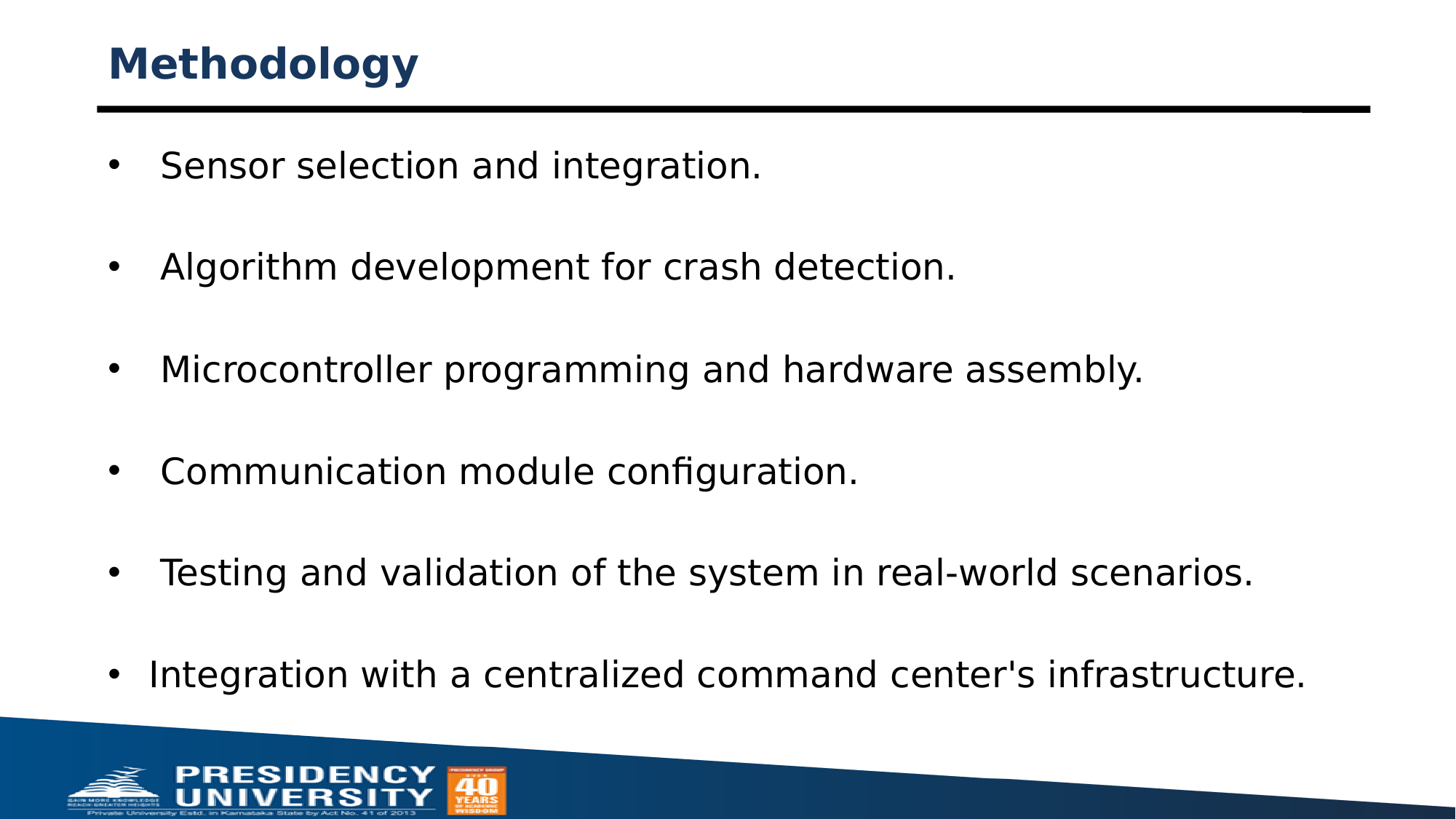

# Methodology
 Sensor selection and integration.

 Algorithm development for crash detection.

 Microcontroller programming and hardware assembly.

 Communication module configuration.

 Testing and validation of the system in real-world scenarios.

Integration with a centralized command center's infrastructure.